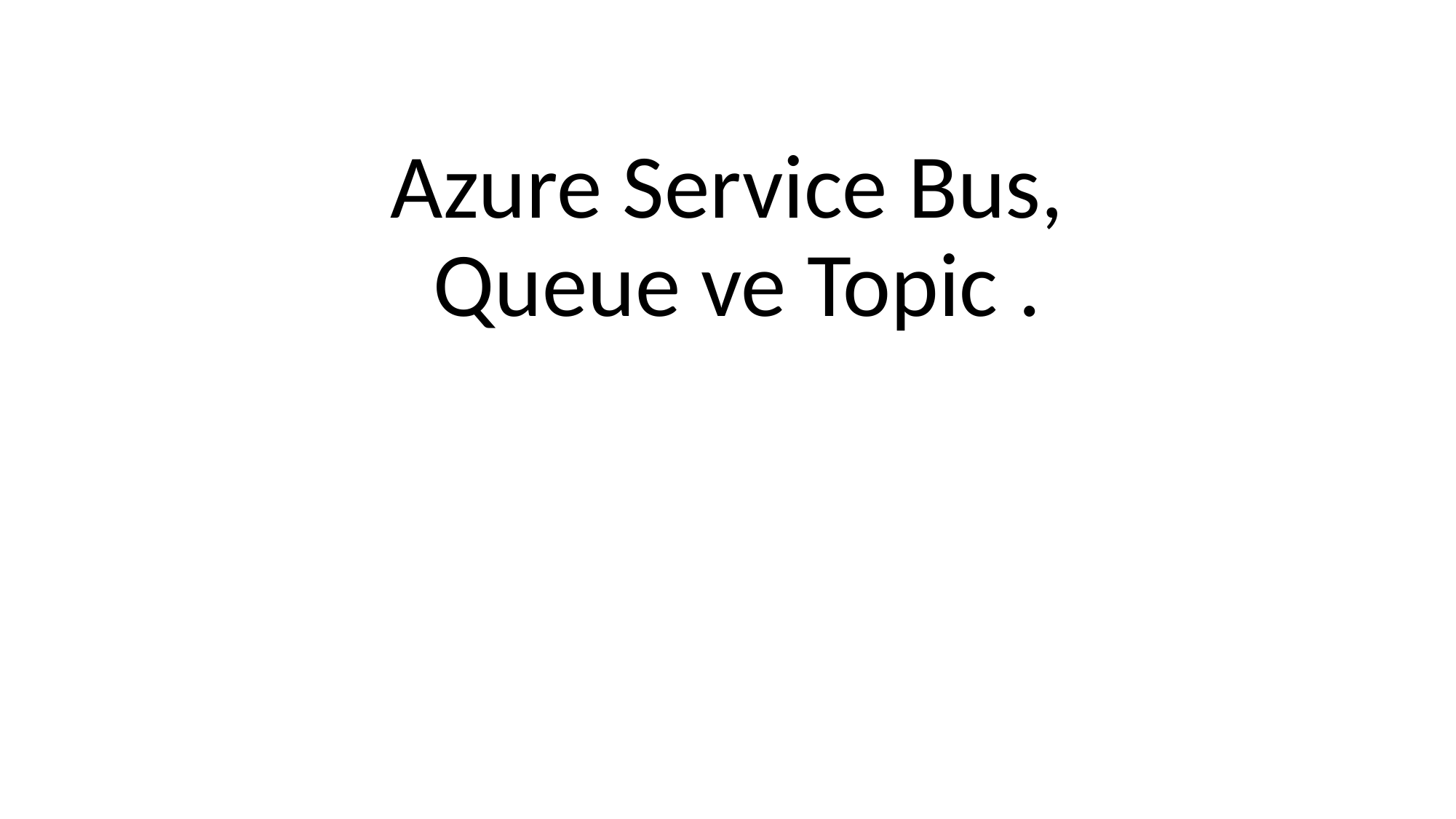

# Azure Service Bus,  Queue ve Topic .